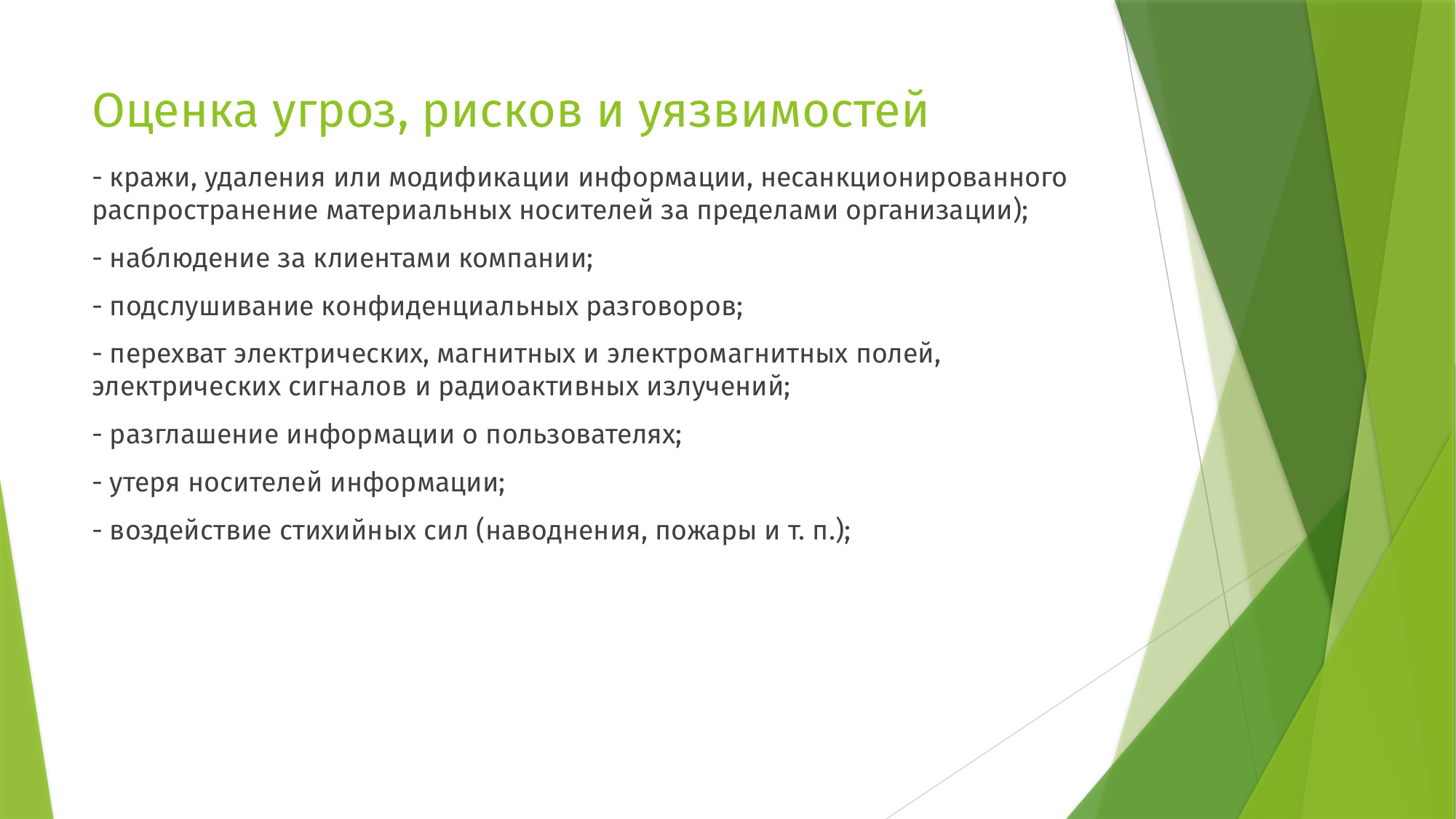

# Оценка угроз, рисков и уязвимостей
- кражи, удаления или модификации информации, несанкционированного распространение материальных носителей за пределами организации);
- наблюдение за клиентами компании;
- подслушивание конфиденциальных разговоров;
- перехват электрических, магнитных и электромагнитных полей, электрических сигналов и радиоактивных излучений;
- разглашение информации о пользователях;
- утеря носителей информации;
- воздействие стихийных сил (наводнения, пожары и т. п.);